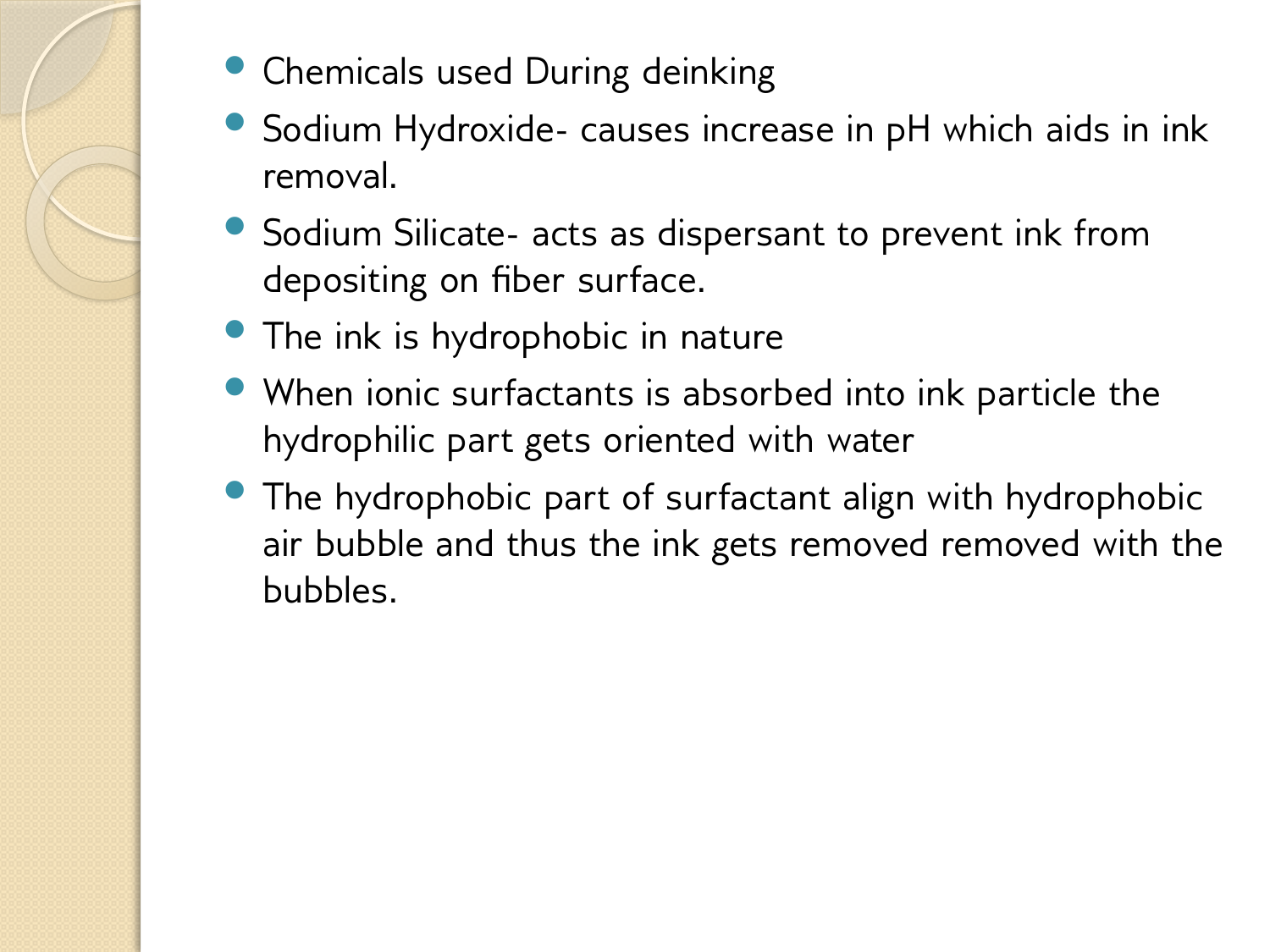

Chemicals used During deinking
Sodium Hydroxide- causes increase in pH which aids in ink removal.
Sodium Silicate- acts as dispersant to prevent ink from depositing on fiber surface.
The ink is hydrophobic in nature
When ionic surfactants is absorbed into ink particle the hydrophilic part gets oriented with water
The hydrophobic part of surfactant align with hydrophobic air bubble and thus the ink gets removed removed with the bubbles.